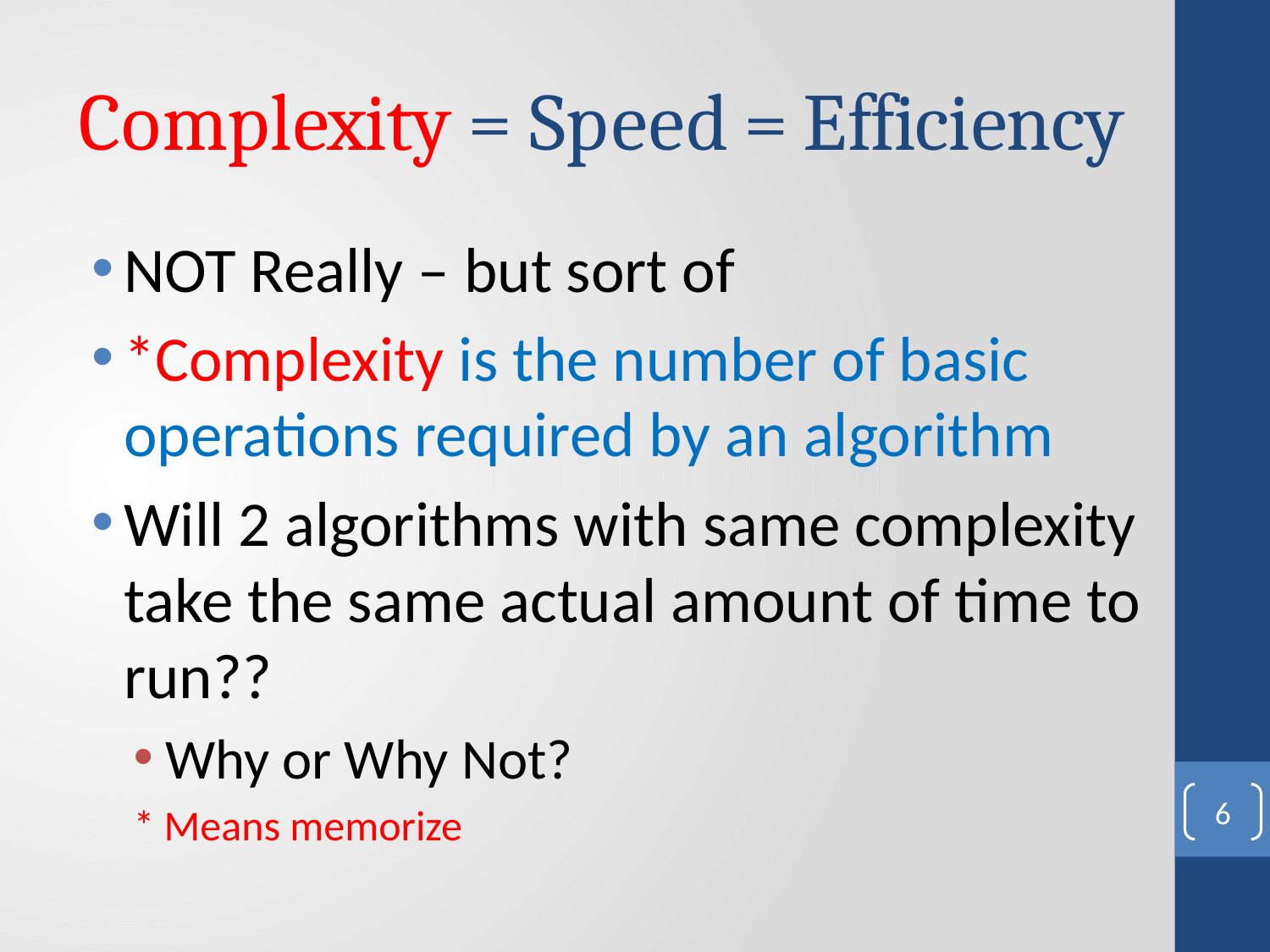

# Complexity = Speed = Efficiency
NOT Really – but sort of
*Complexity is the number of basic operations required by an algorithm
Will 2 algorithms with same complexity take the same actual amount of time to run??
Why or Why Not?
* Means memorize

6